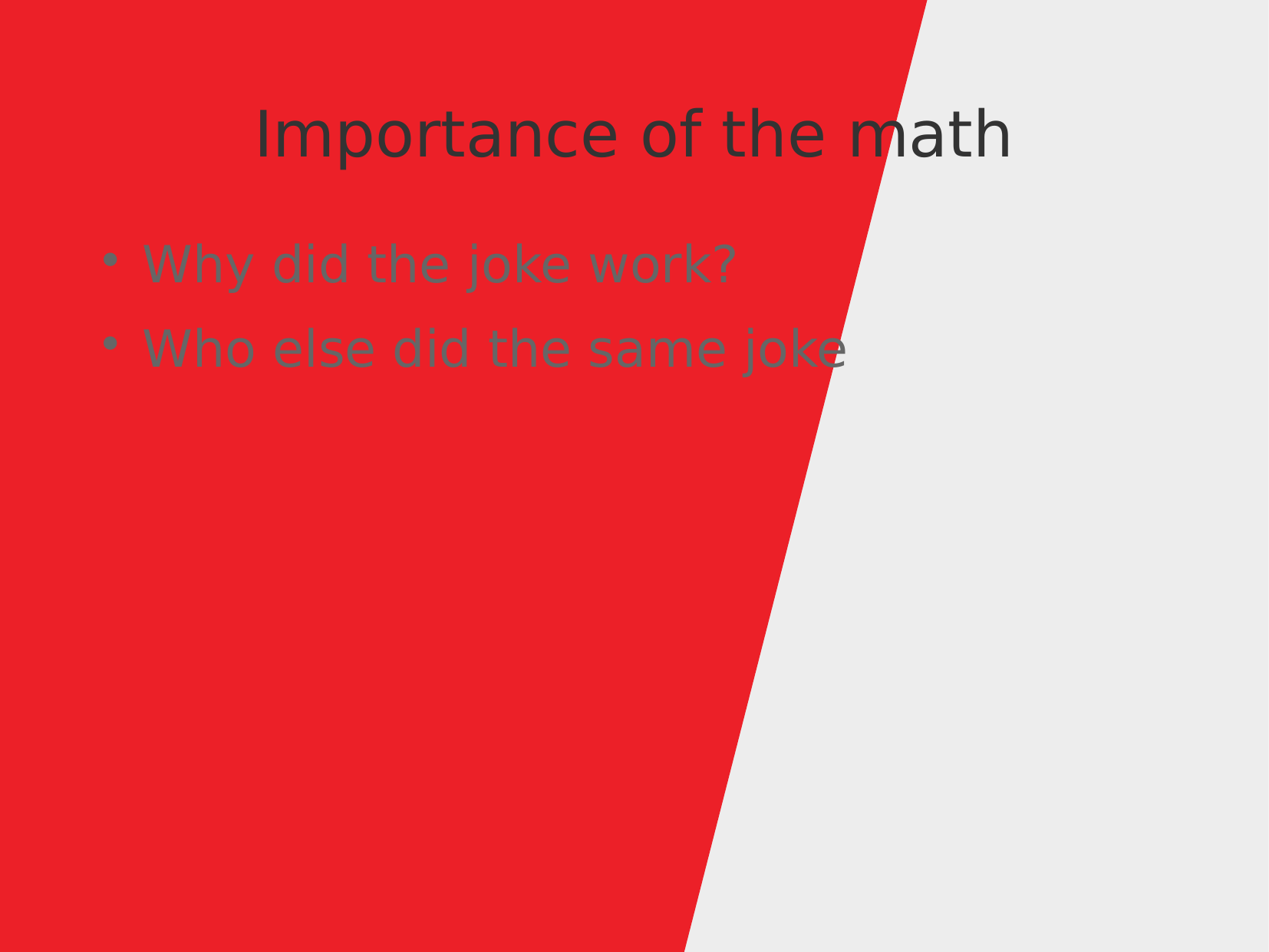

Importance of the math
Why did the joke work?
Who else did the same joke